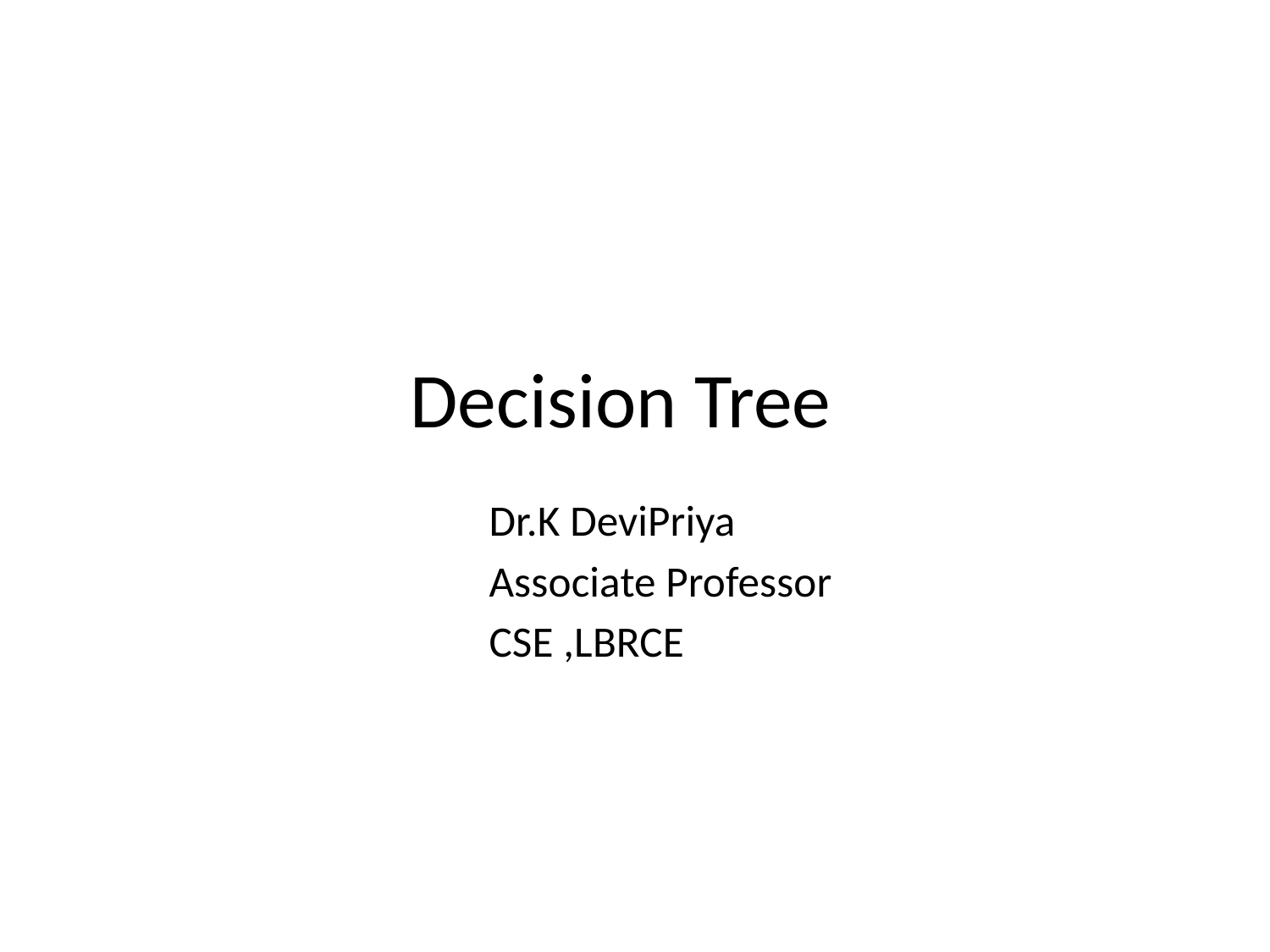

# Decision Tree
Dr.K DeviPriya
Associate Professor
CSE ,LBRCE